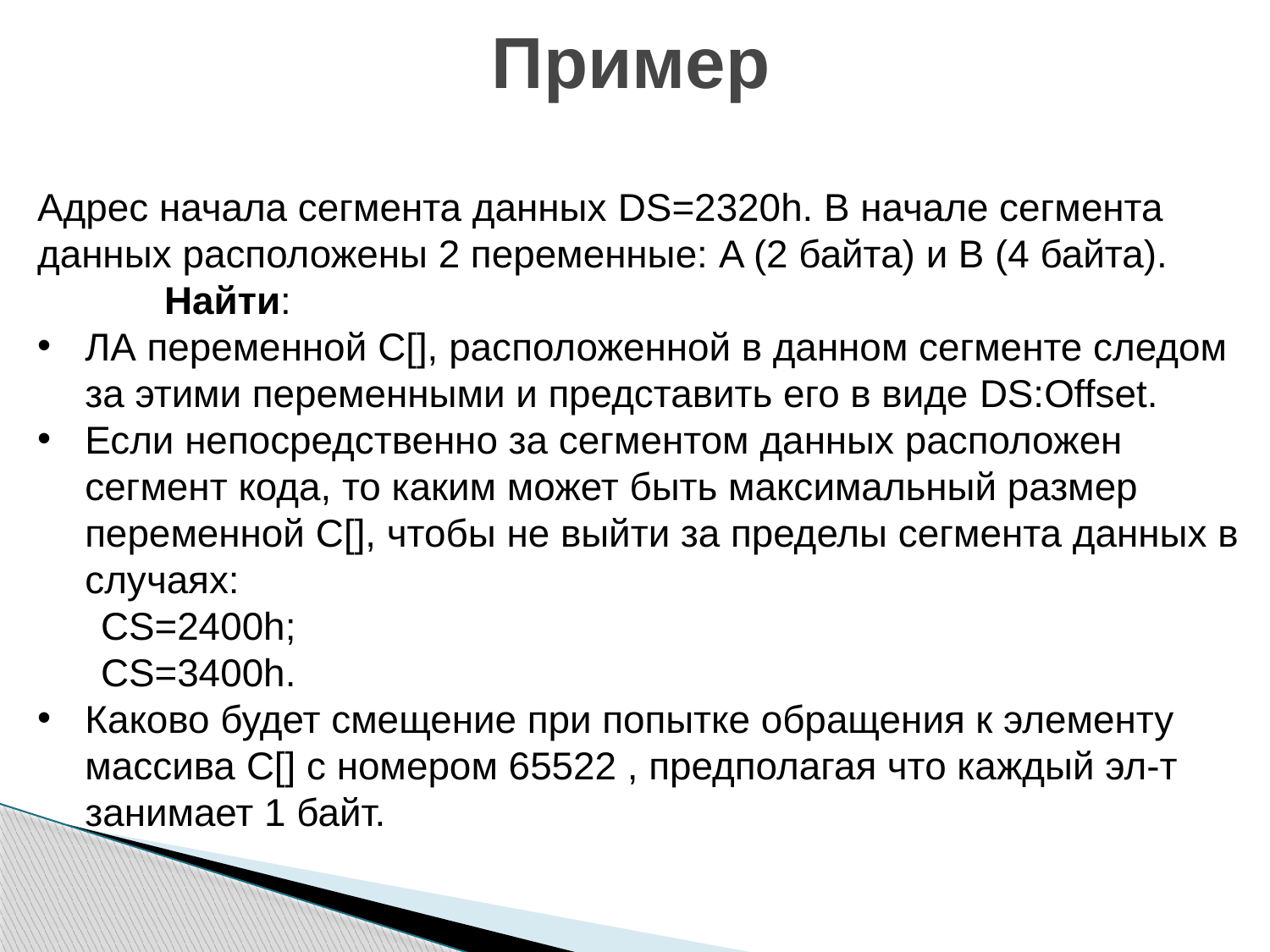

# Пример
Адрес начала сегмента данных DS=2320h. В начале сегмента данных расположены 2 переменные: A (2 байта) и B (4 байта).
	Найти:
ЛА переменной C[], расположенной в данном сегменте следом за этими переменными и представить его в виде DS:Offset.
Если непосредственно за сегментом данных расположен сегмент кода, то каким может быть максимальный размер переменной C[], чтобы не выйти за пределы сегмента данных в случаях:
CS=2400h;
CS=3400h.
Каково будет смещение при попытке обращения к элементу массива C[] с номером 65522 , предполагая что каждый эл-т занимает 1 байт.